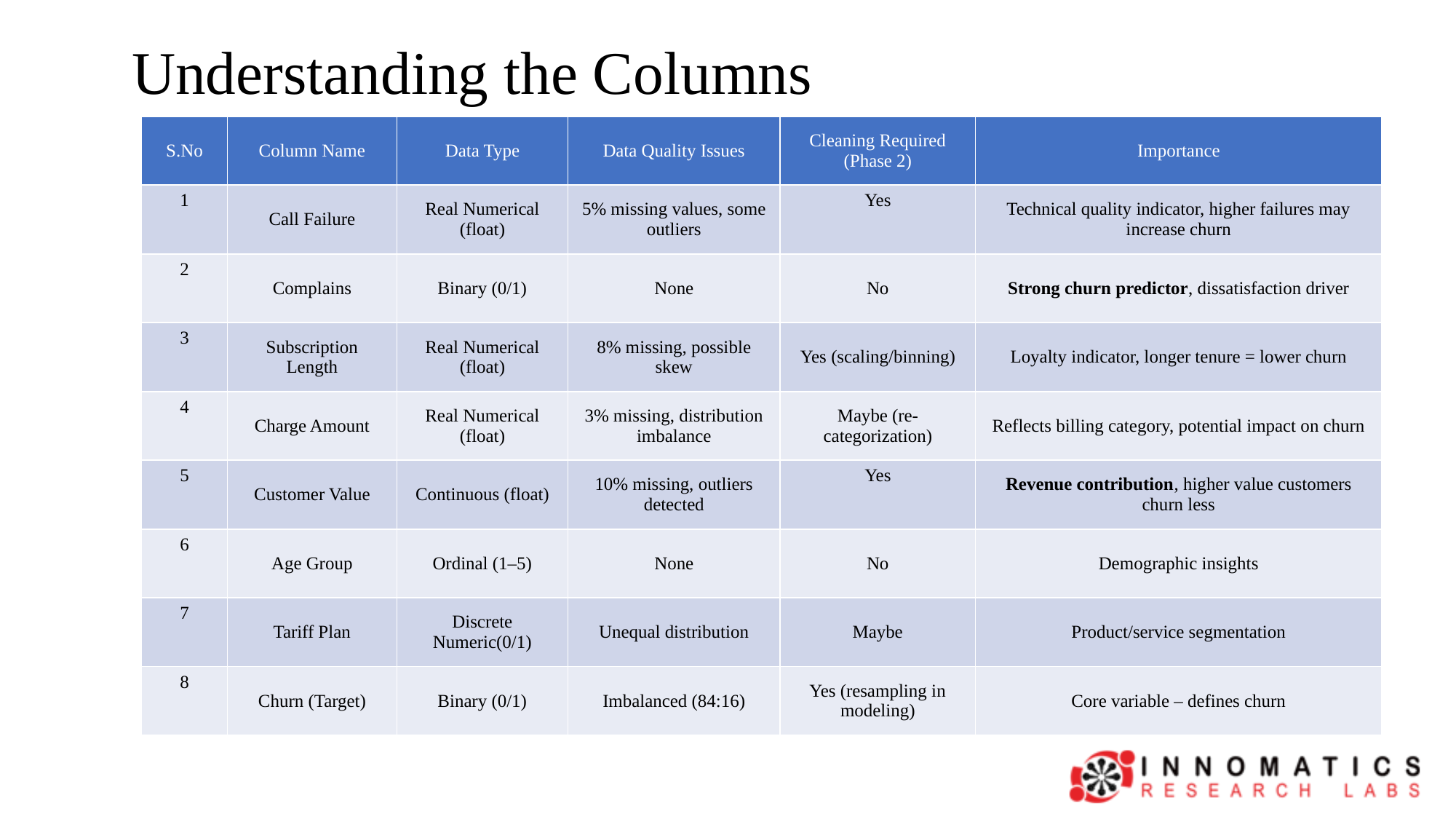

# Understanding the Columns
| S.No | Column Name | Data Type | Data Quality Issues | Cleaning Required (Phase 2) | Importance |
| --- | --- | --- | --- | --- | --- |
| 1 | Call Failure | Real Numerical (float) | 5% missing values, some outliers | Yes | Technical quality indicator, higher failures may increase churn |
| 2 | Complains | Binary (0/1) | None | No | Strong churn predictor, dissatisfaction driver |
| 3 | Subscription Length | Real Numerical (float) | 8% missing, possible skew | Yes (scaling/binning) | Loyalty indicator, longer tenure = lower churn |
| 4 | Charge Amount | Real Numerical (float) | 3% missing, distribution imbalance | Maybe (re-categorization) | Reflects billing category, potential impact on churn |
| 5 | Customer Value | Continuous (float) | 10% missing, outliers detected | Yes | Revenue contribution, higher value customers churn less |
| 6 | Age Group | Ordinal (1–5) | None | No | Demographic insights |
| 7 | Tariff Plan | Discrete Numeric(0/1) | Unequal distribution | Maybe | Product/service segmentation |
| 8 | Churn (Target) | Binary (0/1) | Imbalanced (84:16) | Yes (resampling in modeling) | Core variable – defines churn |